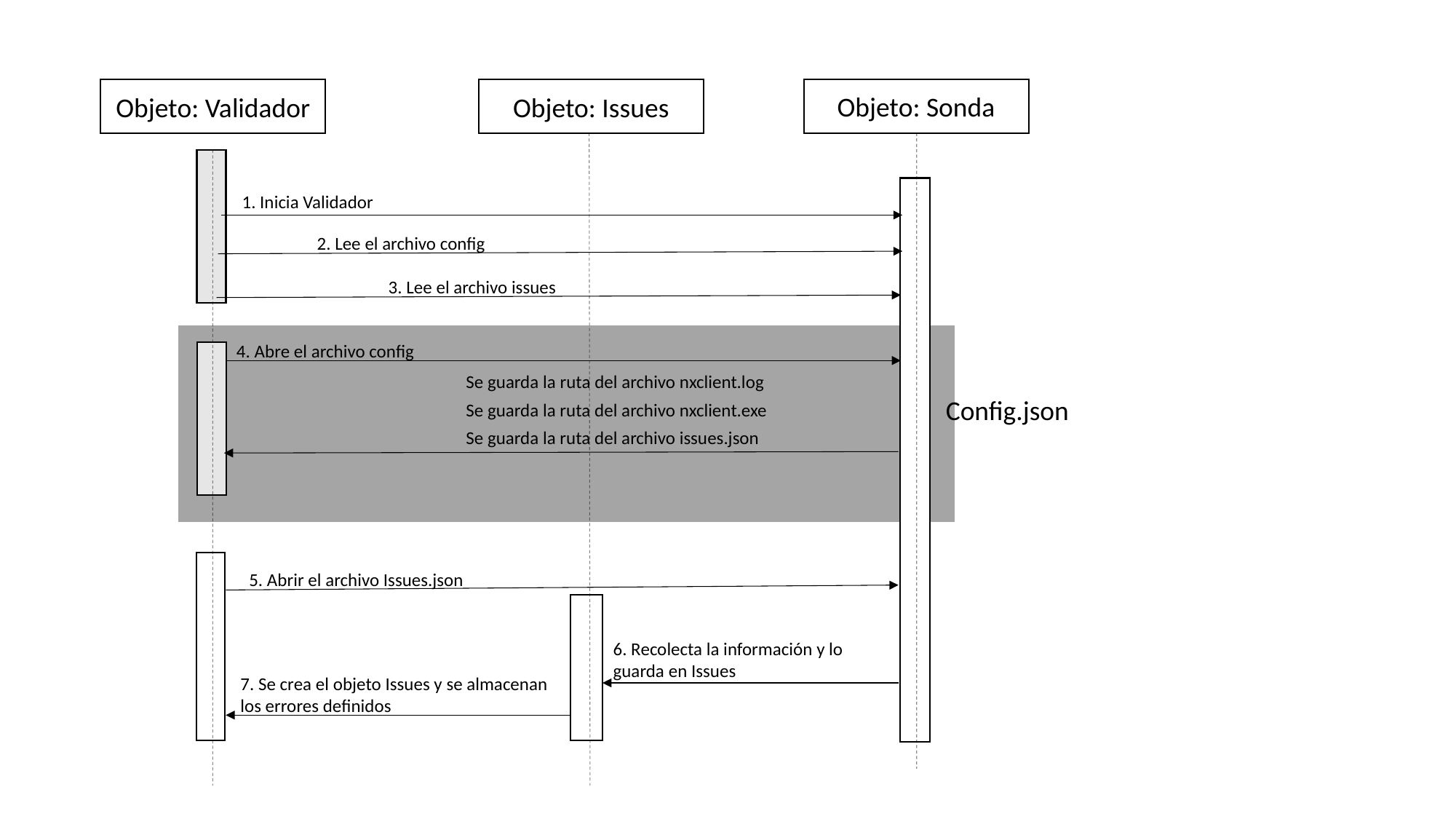

Objeto: Sonda
Objeto: Validador
Objeto: Issues

1. Inicia Validador
2. Lee el archivo config
3. Lee el archivo issues

4. Abre el archivo config

Se guarda la ruta del archivo nxclient.log
Config.json
Se guarda la ruta del archivo nxclient.exe
Se guarda la ruta del archivo issues.json

5. Abrir el archivo Issues.json

6. Recolecta la información y lo guarda en Issues
7. Se crea el objeto Issues y se almacenan los errores definidos